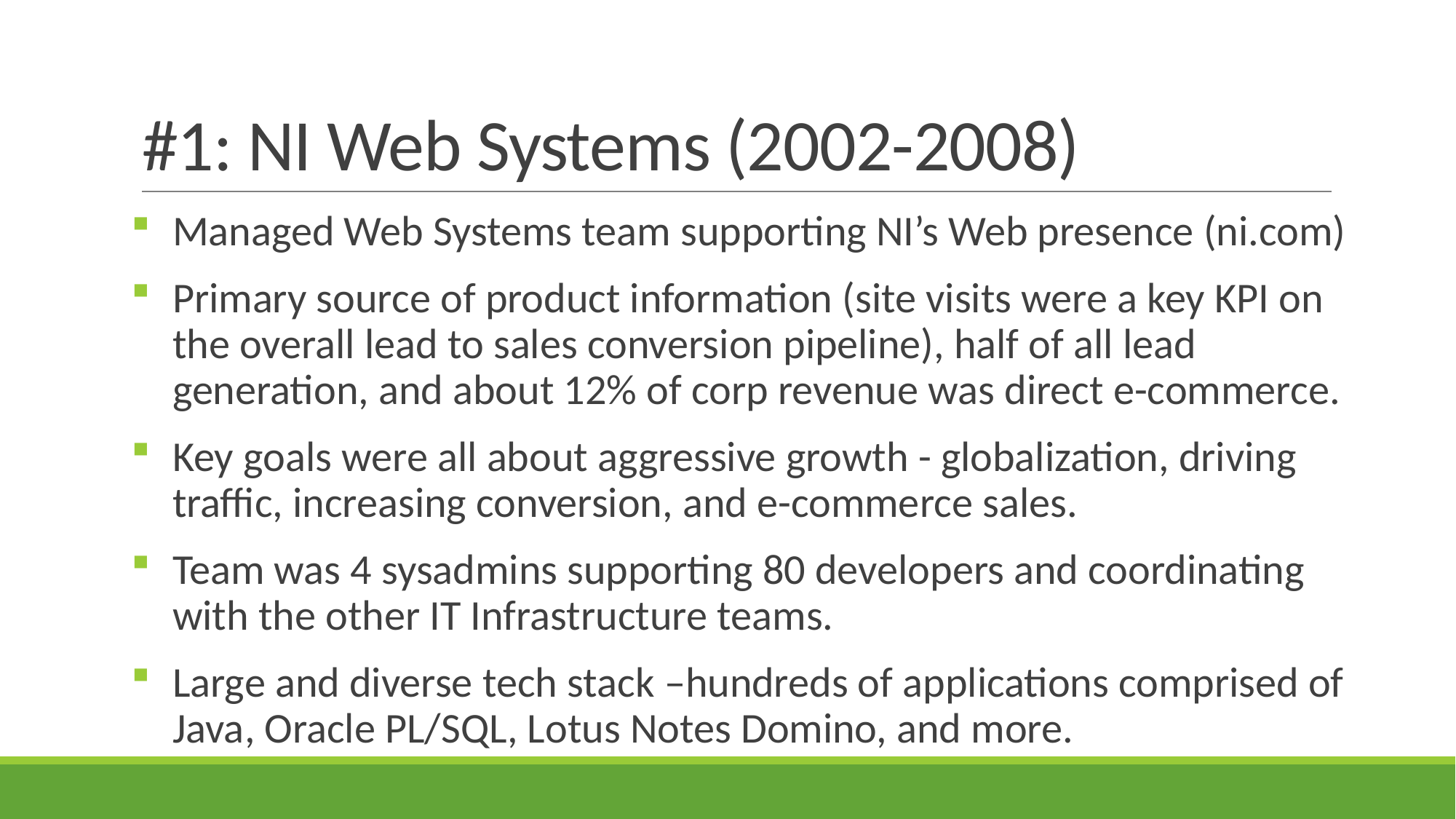

# #1: NI Web Systems (2002-2008)
Managed Web Systems team supporting NI’s Web presence (ni.com)
Primary source of product information (site visits were a key KPI on the overall lead to sales conversion pipeline), half of all lead generation, and about 12% of corp revenue was direct e-commerce.
Key goals were all about aggressive growth - globalization, driving traffic, increasing conversion, and e-commerce sales.
Team was 4 sysadmins supporting 80 developers and coordinating with the other IT Infrastructure teams.
Large and diverse tech stack –hundreds of applications comprised of Java, Oracle PL/SQL, Lotus Notes Domino, and more.